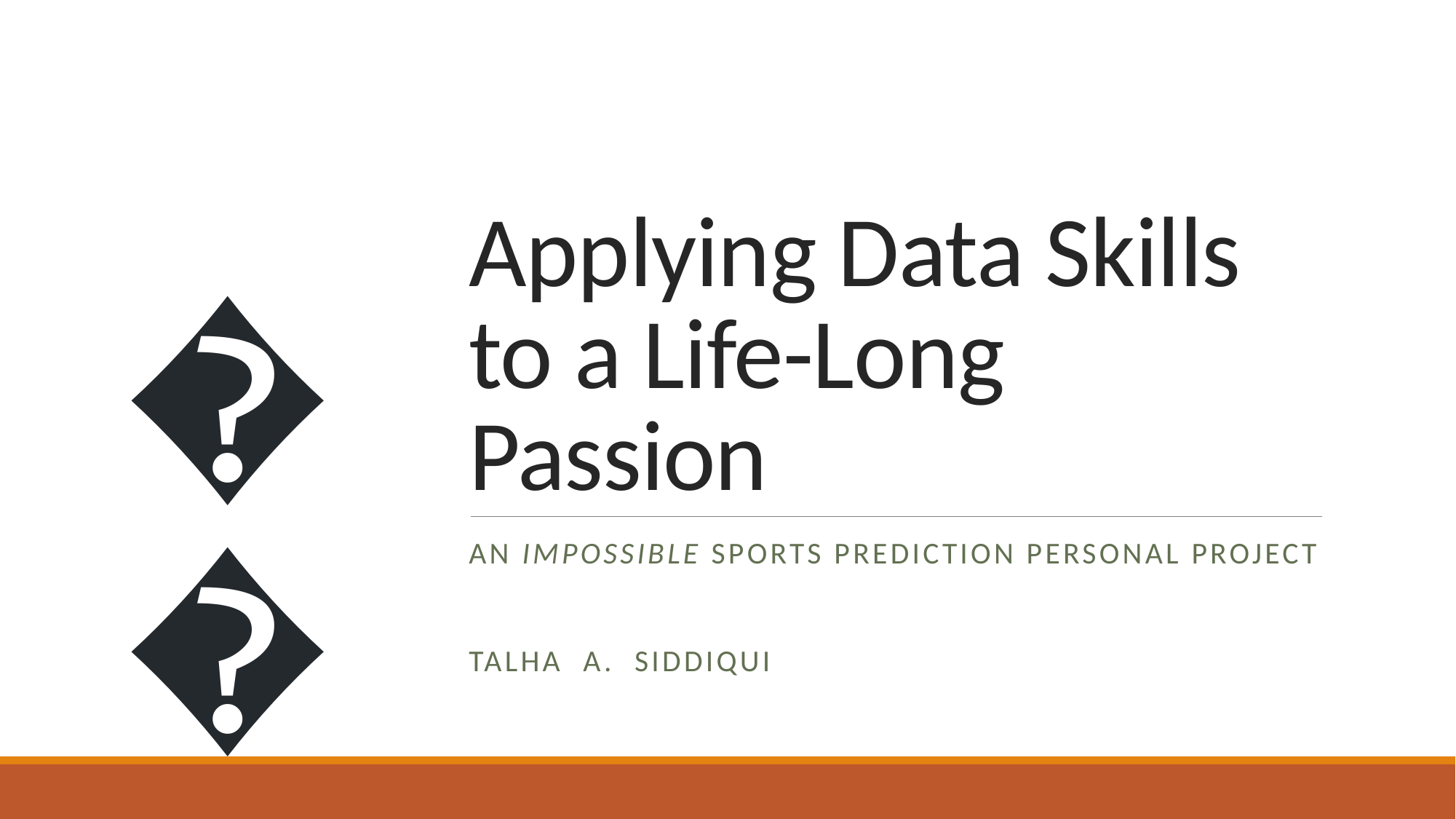

# Applying Data Skills to a Life-Long Passion
🏏
An impossible sports prediction personal project

Talha  a.  siddiqui